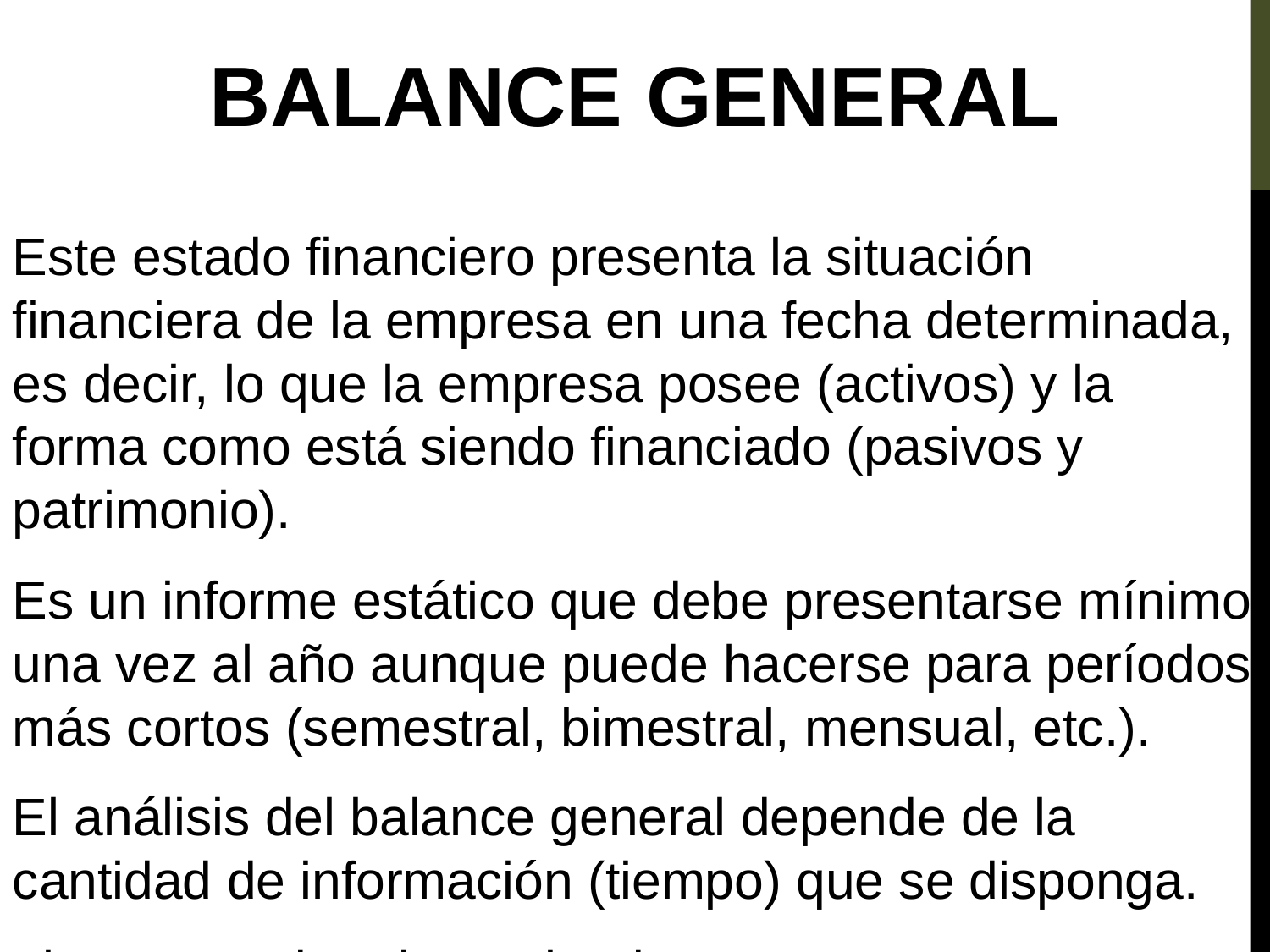

BALANCE GENERAL
Este estado financiero presenta la situación financiera de la empresa en una fecha determinada, es decir, lo que la empresa posee (activos) y la forma como está siendo financiado (pasivos y patrimonio).
Es un informe estático que debe presentarse mínimo una vez al año aunque puede hacerse para períodos más cortos (semestral, bimestral, mensual, etc.).
El análisis del balance general depende de la cantidad de información (tiempo) que se disponga.
Tiene un orden determinado.